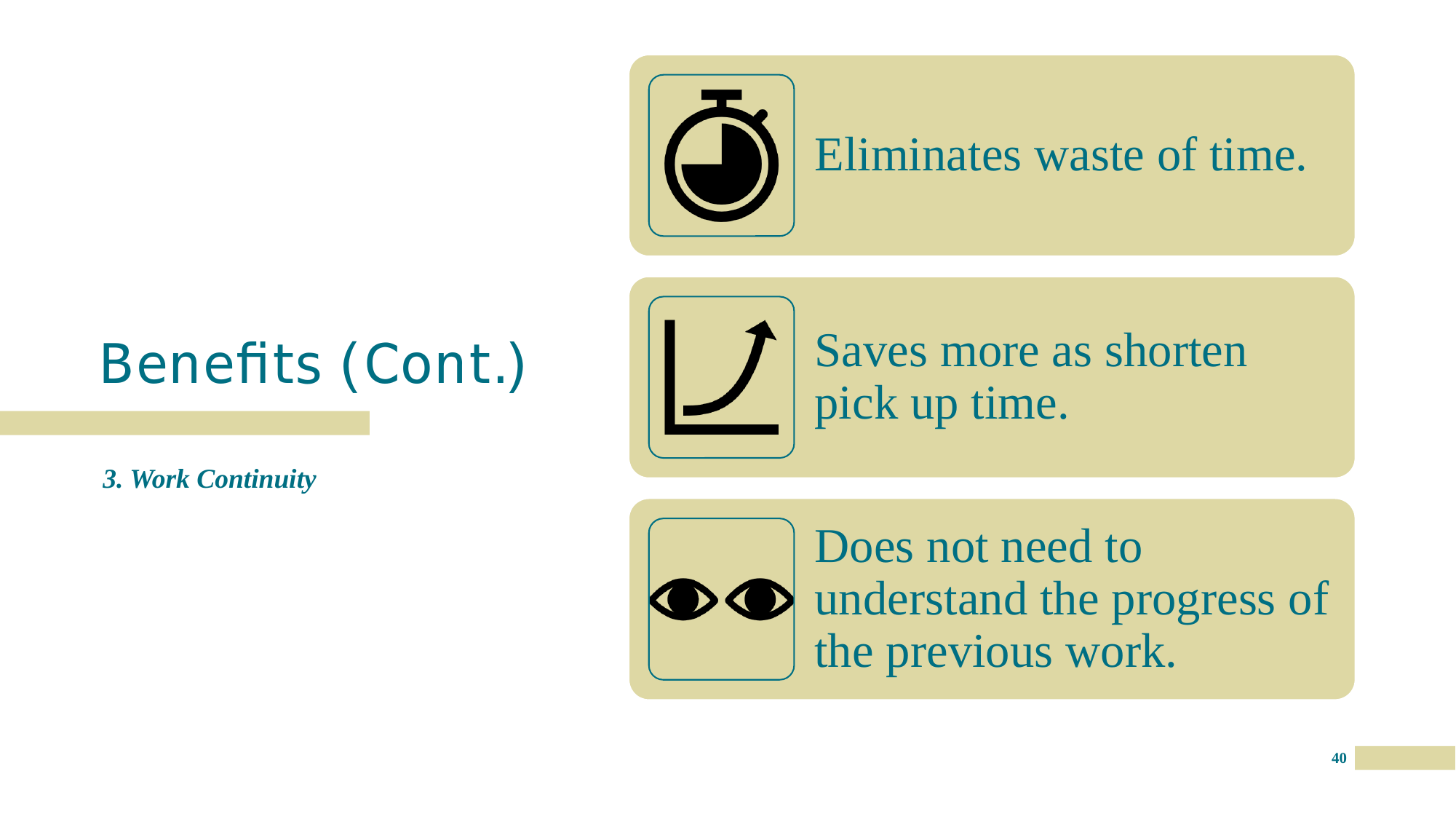

Eliminates waste of time.
Saves more as shorten pick up time.
Does not need to understand the progress of the previous work.
# Benefits (Cont.)
3. Work Continuity
40